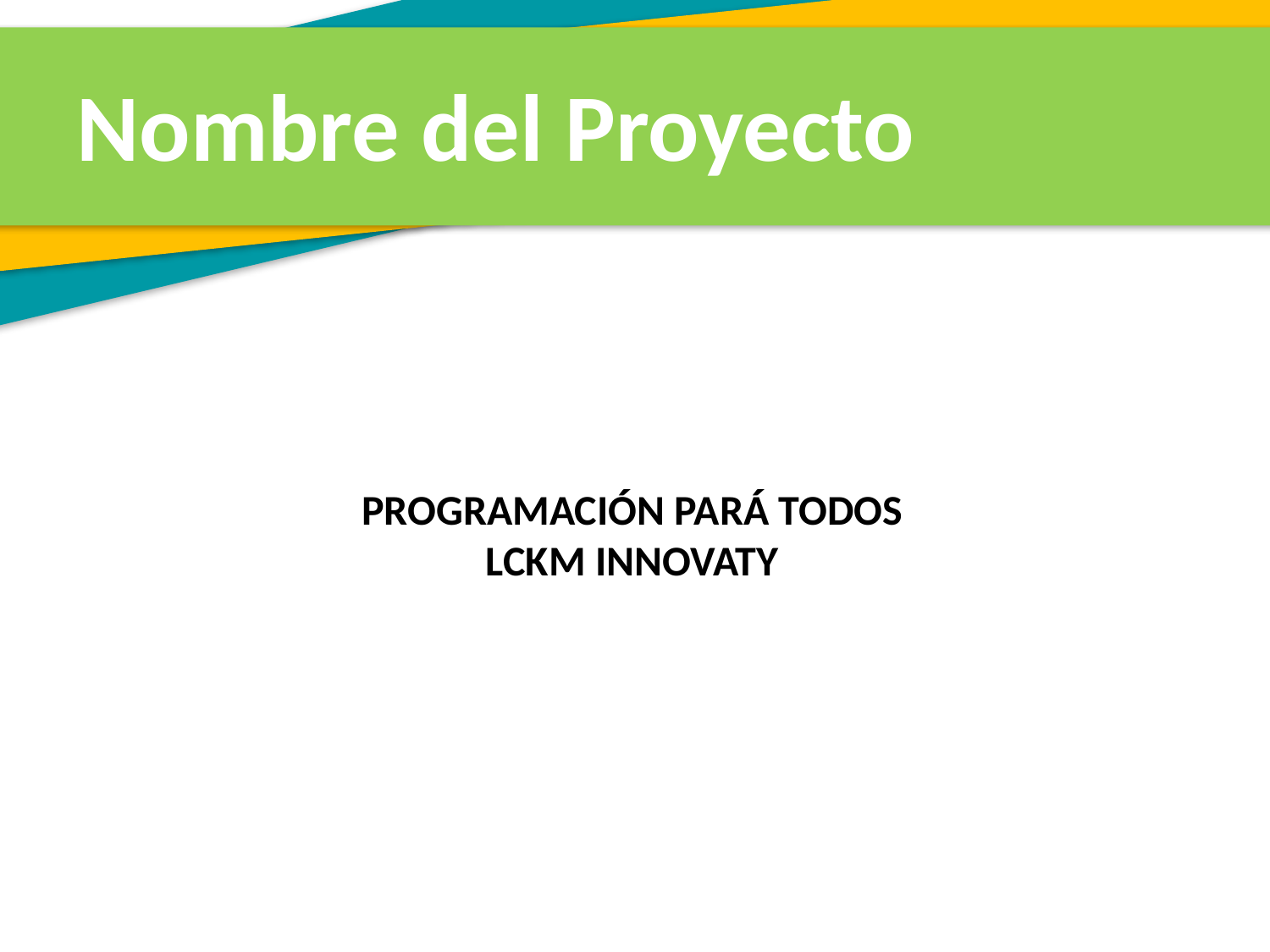

Nombre del Proyecto
PROGRAMACIÓN PARÁ TODOS
LCKM INNOVATY